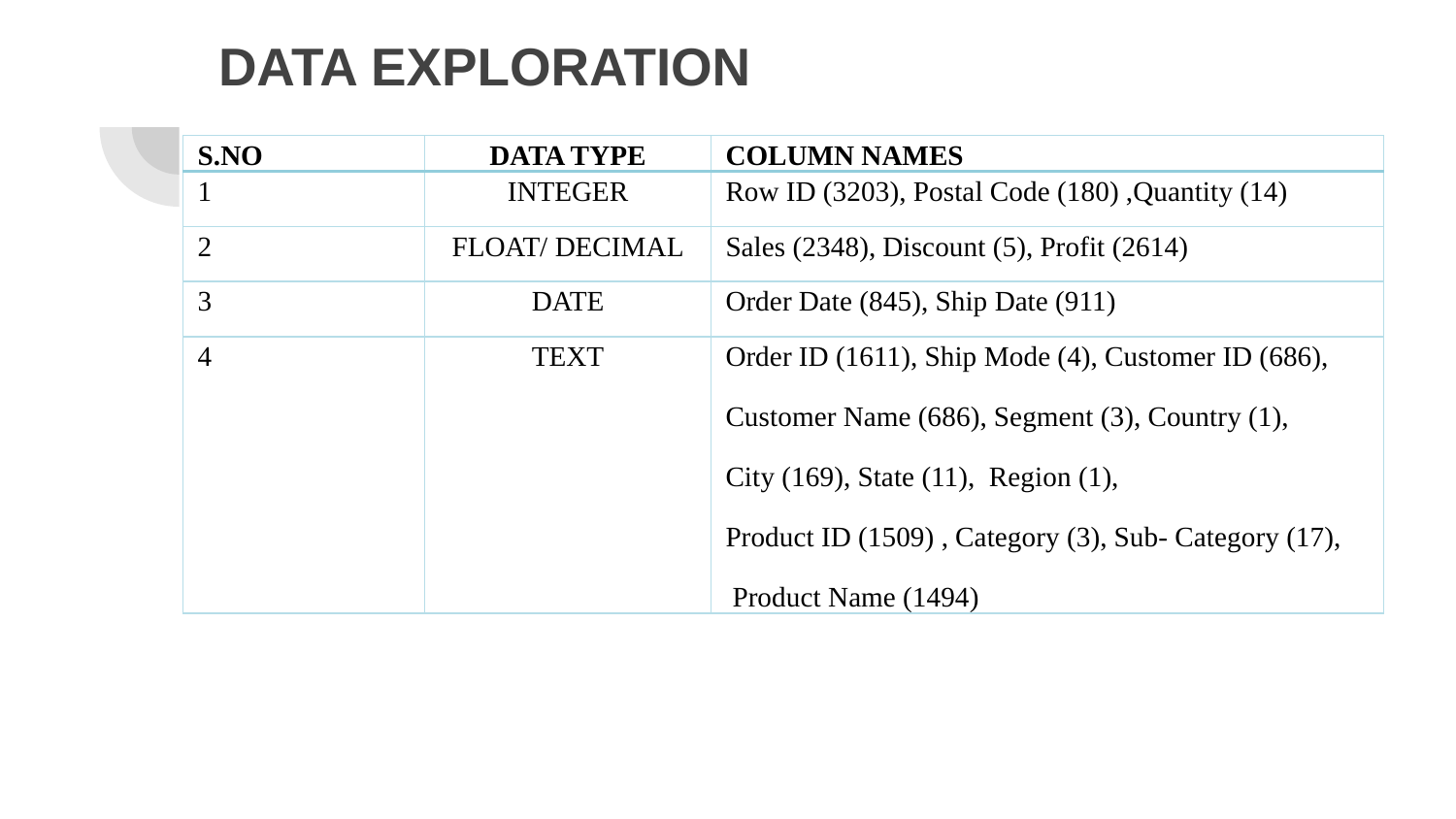

# DATA EXPLORATION
| S.NO | DATA TYPE | COLUMN NAMES |
| --- | --- | --- |
| 1 | INTEGER | Row ID (3203), Postal Code (180) ,Quantity (14) |
| 2 | FLOAT/ DECIMAL | Sales (2348), Discount (5), Profit (2614) |
| 3 | DATE | Order Date (845), Ship Date (911) |
| 4 | TEXT | Order ID (1611), Ship Mode (4), Customer ID (686), Customer Name (686), Segment (3), Country (1), City (169), State (11), Region (1), Product ID (1509) , Category (3), Sub- Category (17), Product Name (1494) |